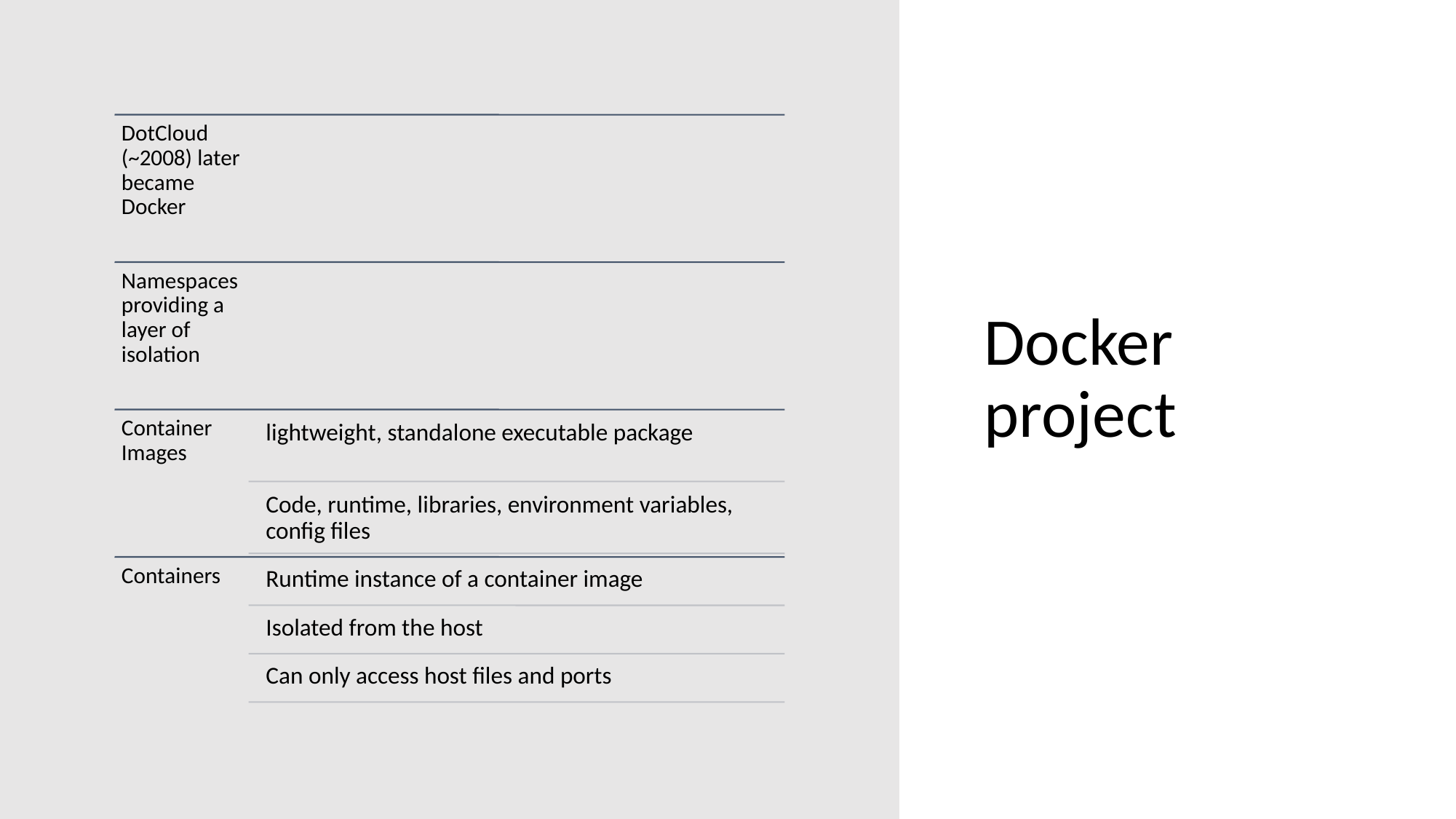

# Docker project
DotCloud (~2008) later became Docker
Namespaces providing a layer of isolation
Container Images
lightweight, standalone executable package
Code, runtime, libraries, environment variables, config files
Containers
Runtime instance of a container image
Isolated from the host
Can only access host files and ports